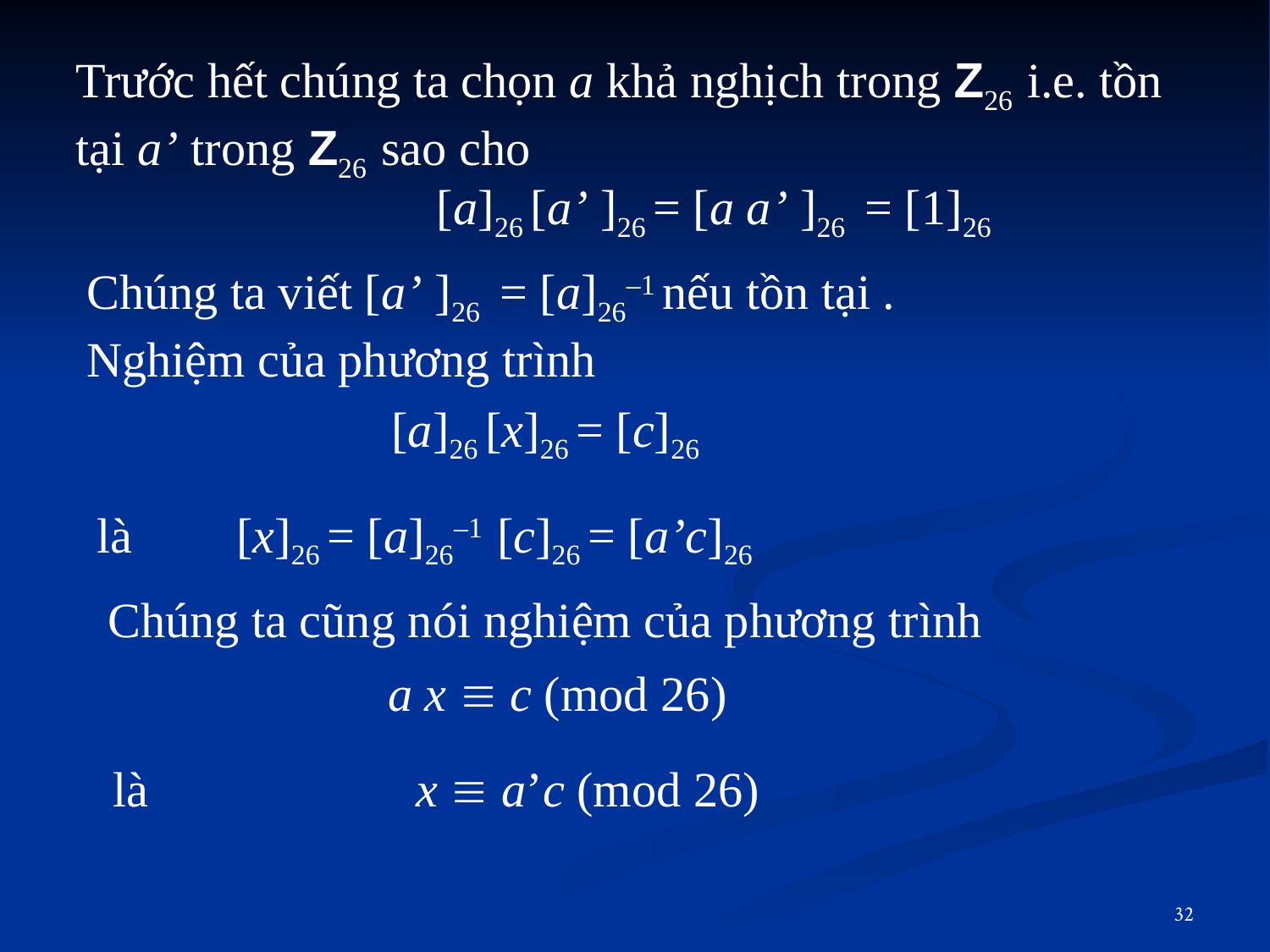

Trước hết chúng ta chọn a khả nghịch trong Z26  i.e. tồn tại a’ trong Z26  sao cho
[a]26 [a’ ]26 = [a a’ ]26  = [1]26
Chúng ta viết [a’ ]26  = [a]26–1 nếu tồn tại .
Nghiệm của phương trình
[a]26 [x]26 = [c]26
là	 [x]26 = [a]26–1  [c]26 = [a’c]26
Chúng ta cũng nói nghiệm của phương trình

a x ≡ c (mod 26)
là		    x ≡ a’c (mod 26)
32